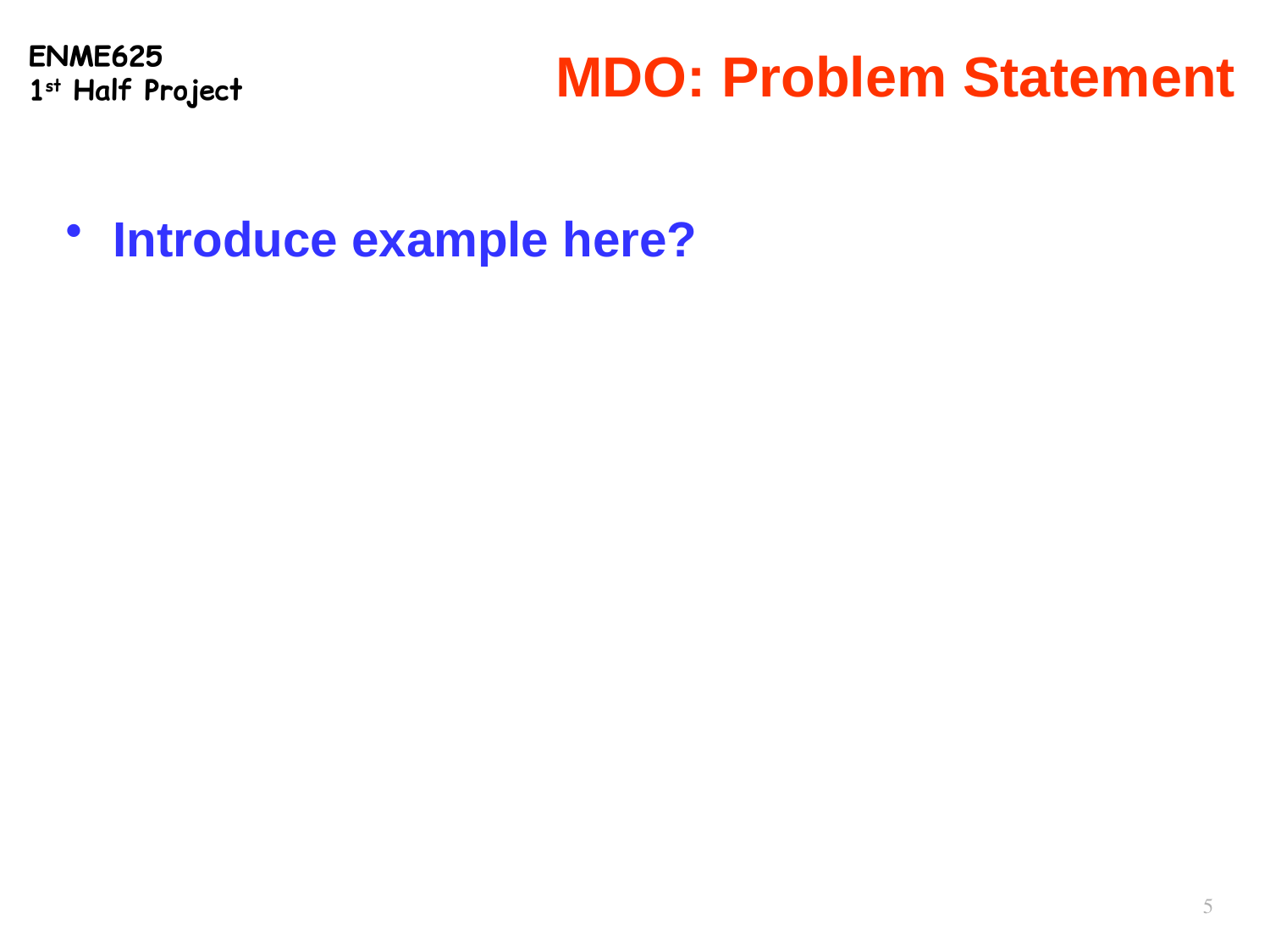

# MDO: Problem Statement
Introduce example here?
5